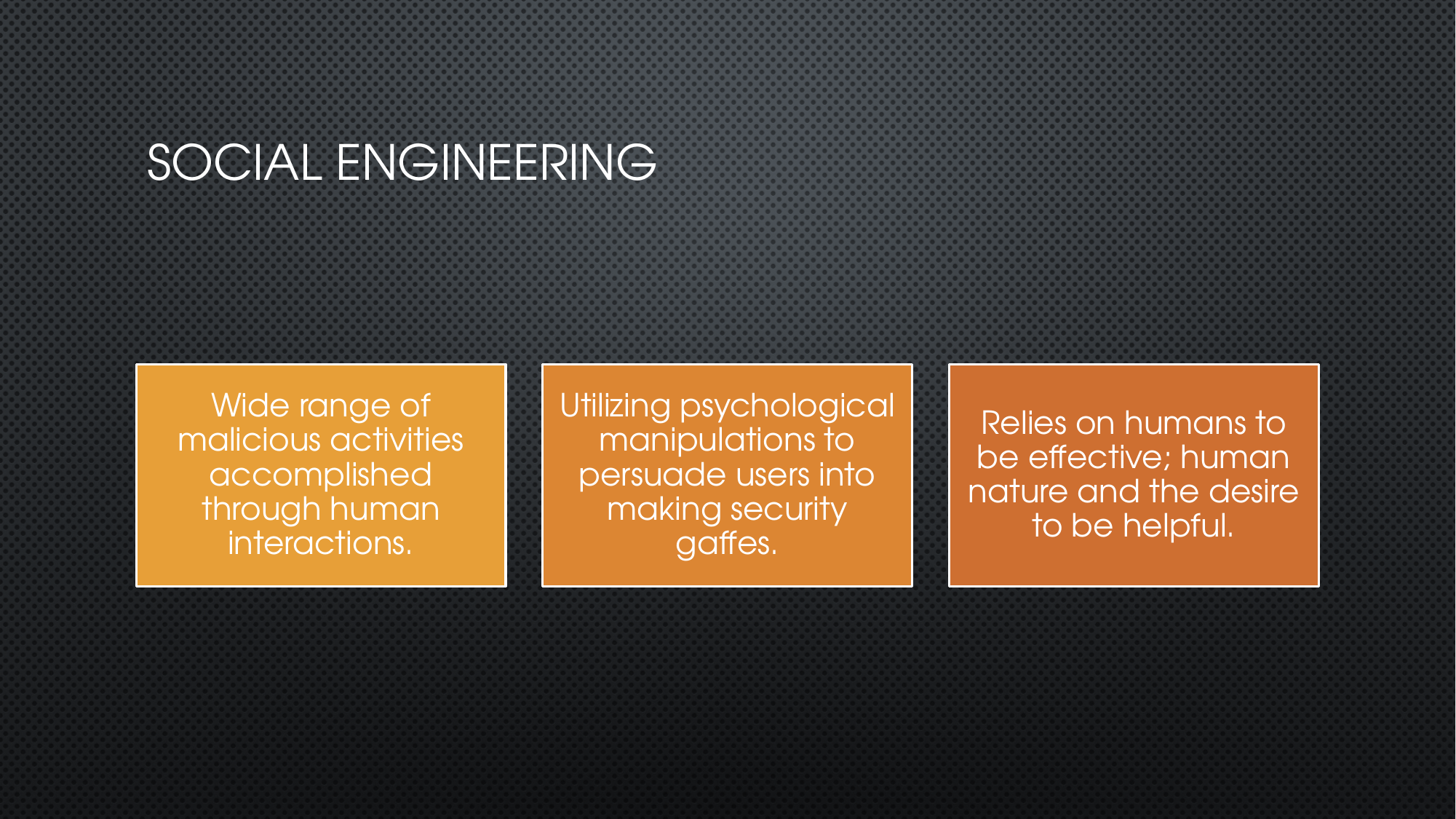

# SOCIAL ENGINEERING

Wide range of malicious activities accomplished through human interactions.

Utilizing psychological manipulations to persuade users into making security gaffes.

Relies on humans to be effective; human nature and the desire to be helpful.